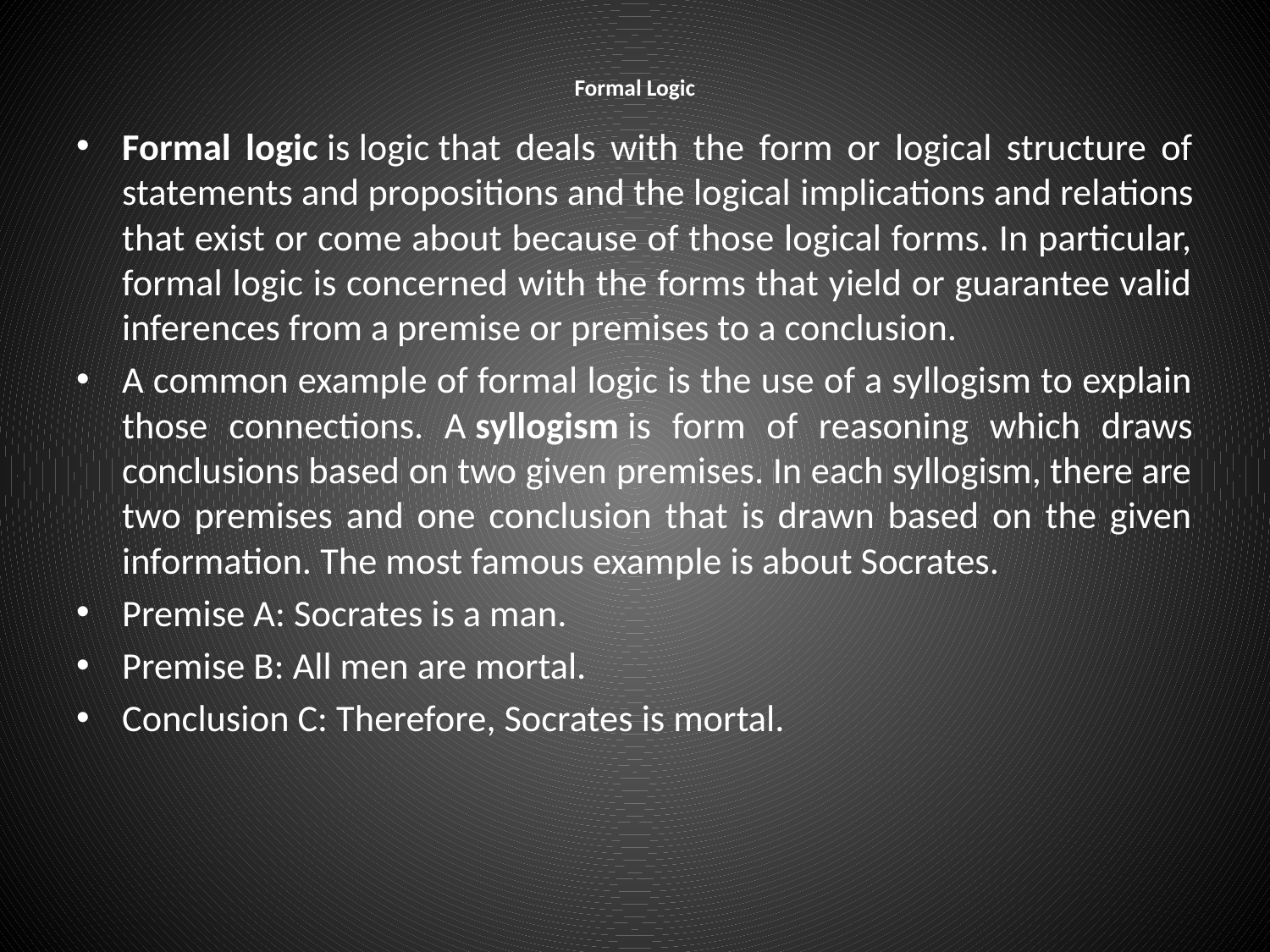

# Formal Logic
Formal logic is logic that deals with the form or logical structure of statements and propositions and the logical implications and relations that exist or come about because of those logical forms. In particular, formal logic is concerned with the forms that yield or guarantee valid inferences from a premise or premises to a conclusion.
A common example of formal logic is the use of a syllogism to explain those connections. A syllogism is form of reasoning which draws conclusions based on two given premises. In each syllogism, there are two premises and one conclusion that is drawn based on the given information. The most famous example is about Socrates.
Premise A: Socrates is a man.
Premise B: All men are mortal.
Conclusion C: Therefore, Socrates is mortal.